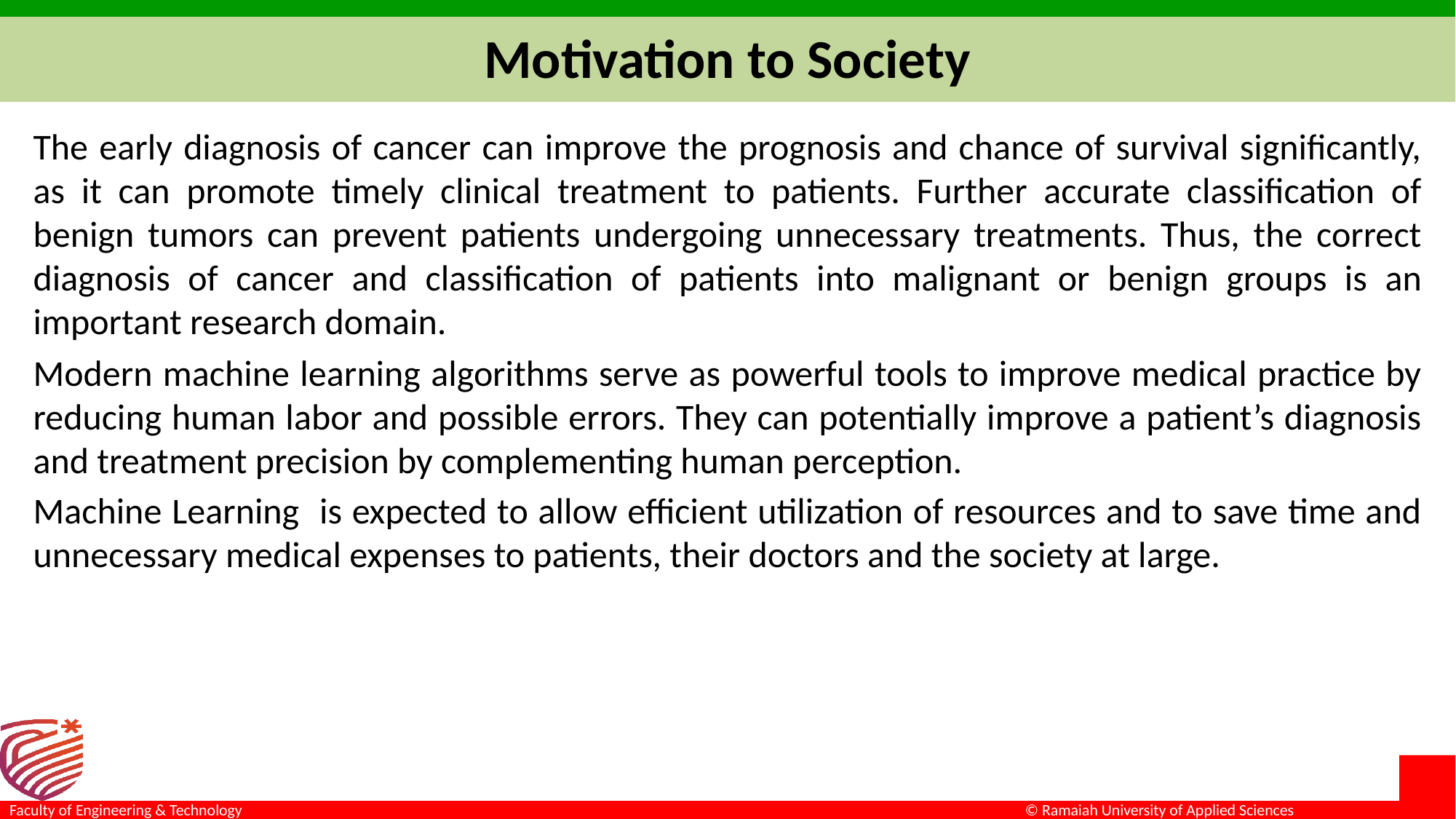

# Motivation to Society
The early diagnosis of cancer can improve the prognosis and chance of survival significantly, as it can promote timely clinical treatment to patients. Further accurate classification of benign tumors can prevent patients undergoing unnecessary treatments. Thus, the correct diagnosis of cancer and classification of patients into malignant or benign groups is an important research domain.
Modern machine learning algorithms serve as powerful tools to improve medical practice by reducing human labor and possible errors. They can potentially improve a patient’s diagnosis and treatment precision by complementing human perception.
Machine Learning  is expected to allow efficient utilization of resources and to save time and unnecessary medical expenses to patients, their doctors and the society at large.